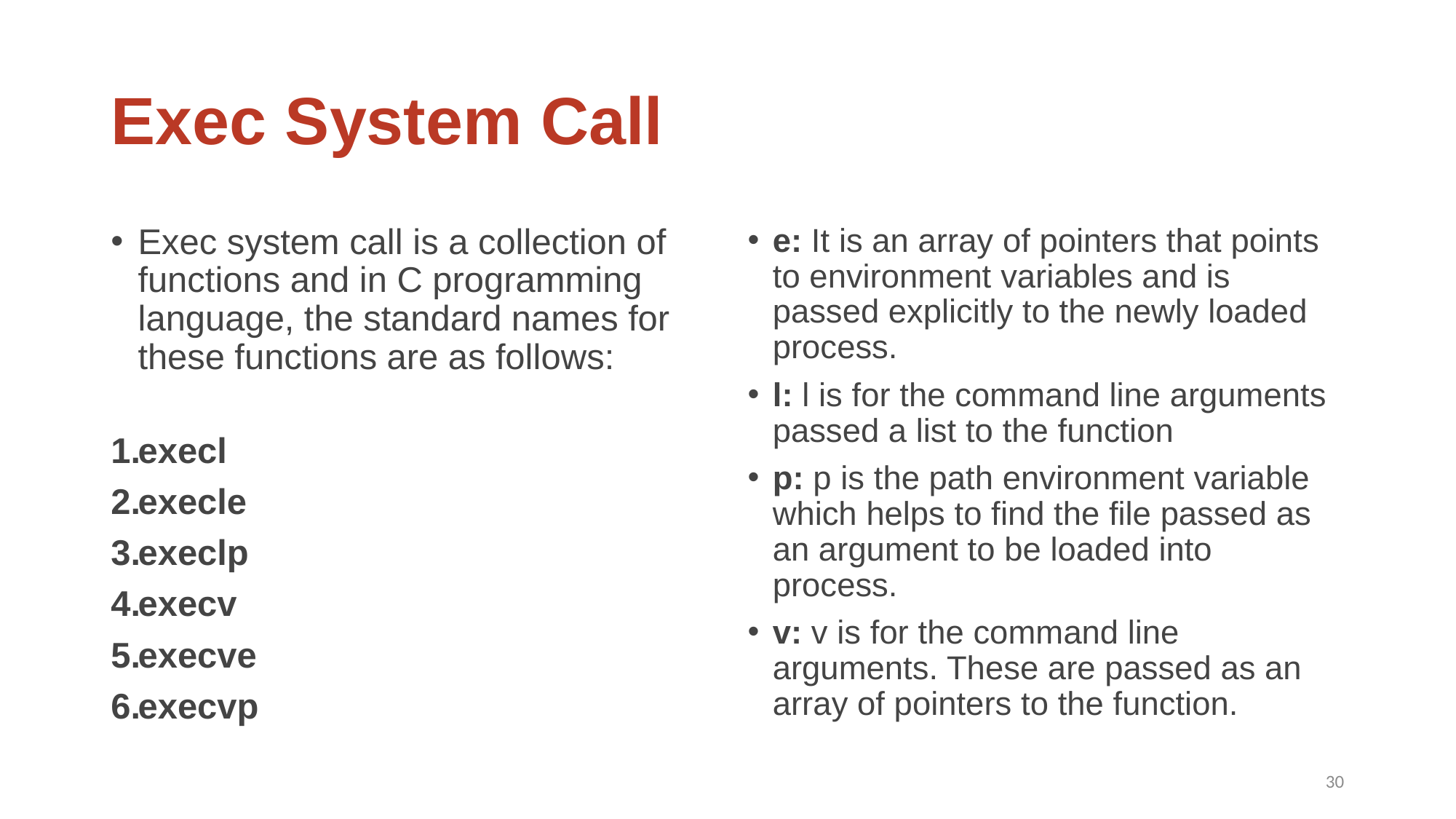

# Exec System Call
Exec system call is a collection of functions and in C programming language, the standard names for these functions are as follows:
execl
execle
execlp
execv
execve
execvp
e: It is an array of pointers that points to environment variables and is passed explicitly to the newly loaded process.
l: l is for the command line arguments passed a list to the function
p: p is the path environment variable which helps to find the file passed as an argument to be loaded into process.
v: v is for the command line arguments. These are passed as an array of pointers to the function.

30